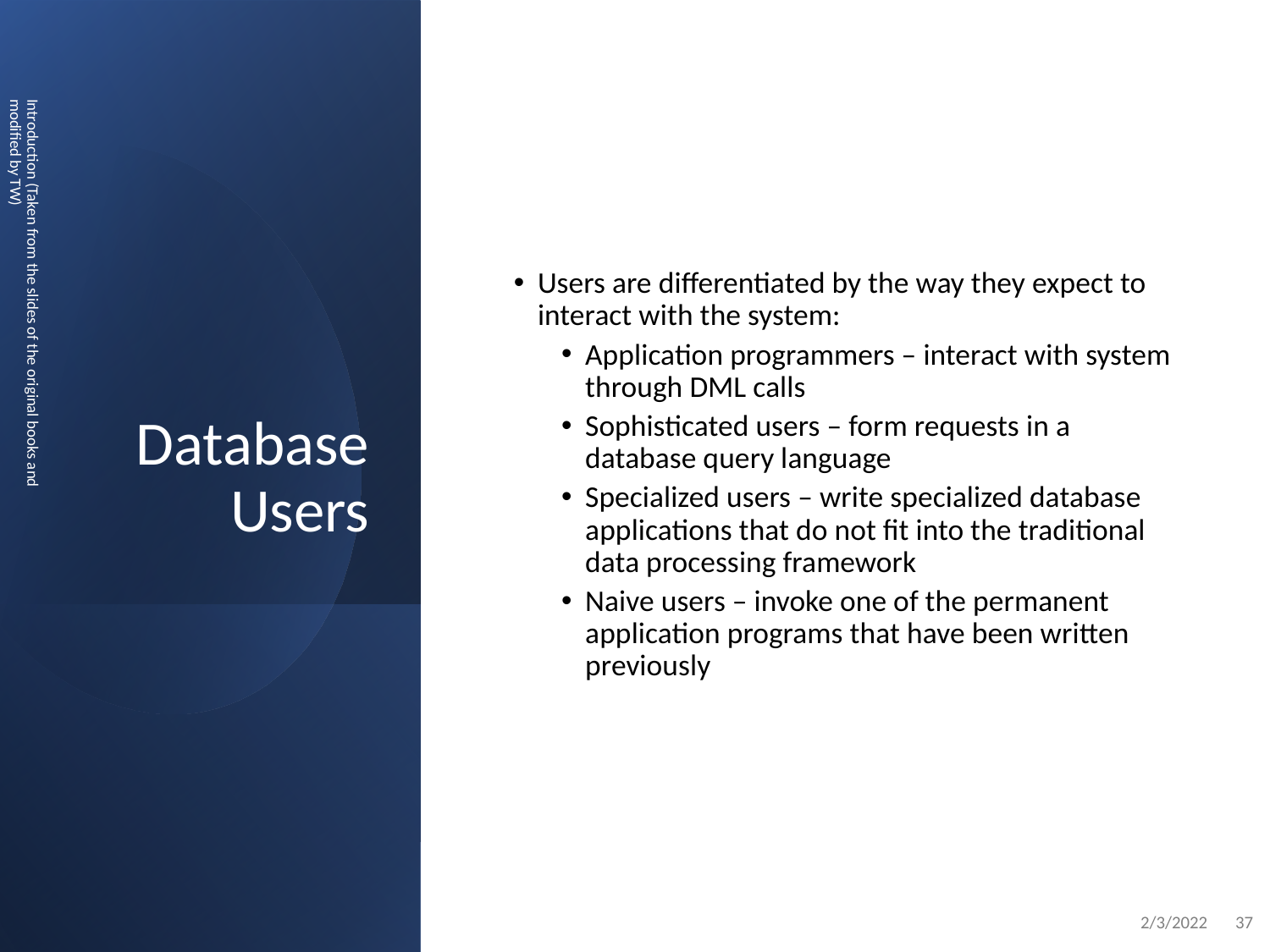

# Database Users
Users are differentiated by the way they expect to interact with the system:
Application programmers – interact with system through DML calls
Sophisticated users – form requests in a database query language
Specialized users – write specialized database applications that do not fit into the traditional data processing framework
Naive users – invoke one of the permanent application programs that have been written previously

Introduction (Taken from the slides of the original books and modified by TW)

2/3/2022
37